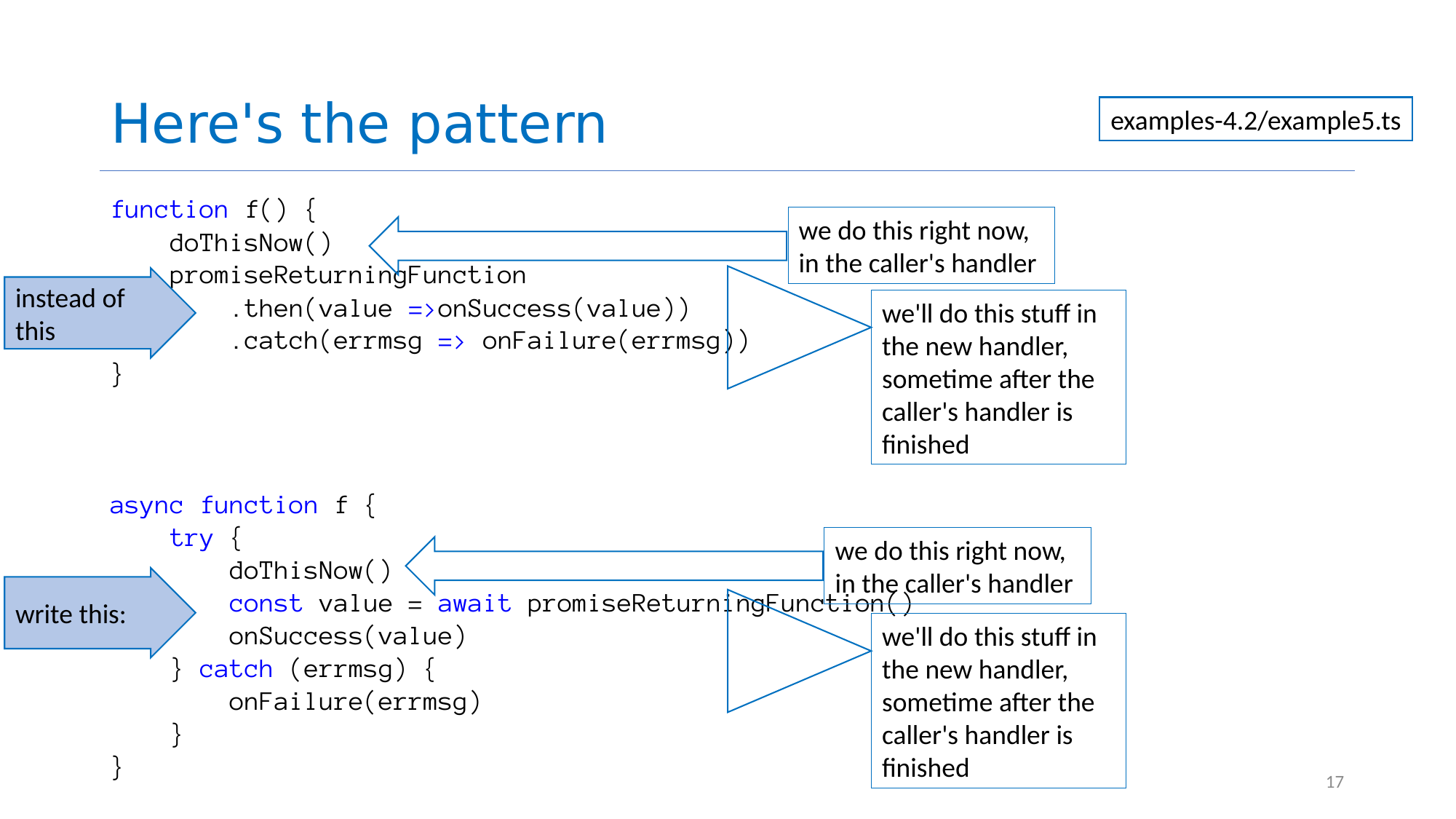

# Here's the pattern
examples-4.2/example5.ts
function f() {
    doThisNow()
    promiseReturningFunction
        .then(value =>onSuccess(value))
        .catch(errmsg => onFailure(errmsg))
}

async function f {
    try {
        doThisNow()
        const value = await promiseReturningFunction()
        onSuccess(value)
    } catch (errmsg) {
        onFailure(errmsg)
    }
}
we do this right now, in the caller's handler

we'll do this stuff in the new handler, sometime after the caller's handler is finished
instead of this
we do this right now, in the caller's handler

write this:

we'll do this stuff in the new handler, sometime after the caller's handler is finished
17